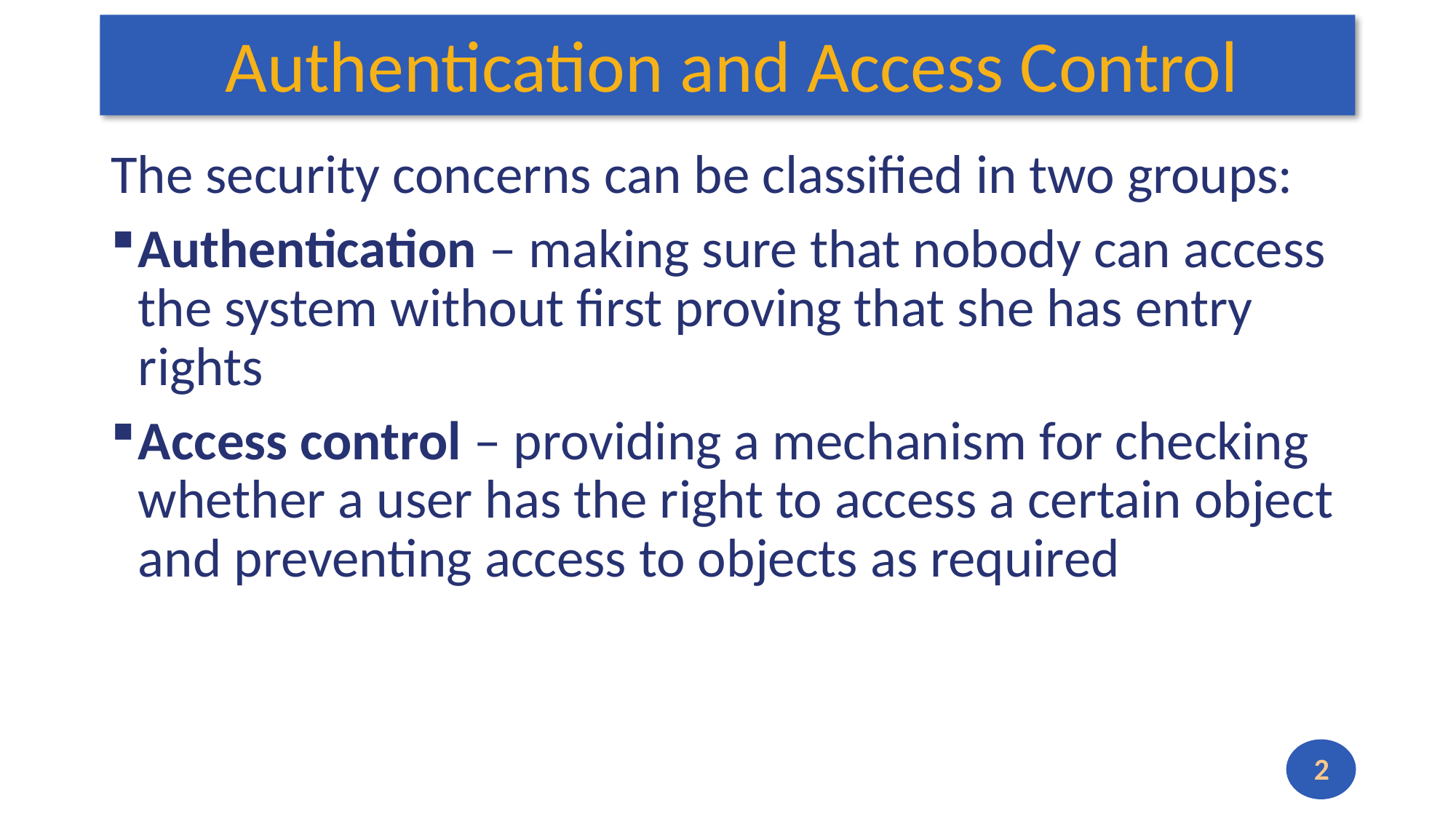

# Authentication and Access Control
The security concerns can be classified in two groups:
Authentication – making sure that nobody can access the system without first proving that she has entry rights
Access control – providing a mechanism for checking whether a user has the right to access a certain object and preventing access to objects as required
2